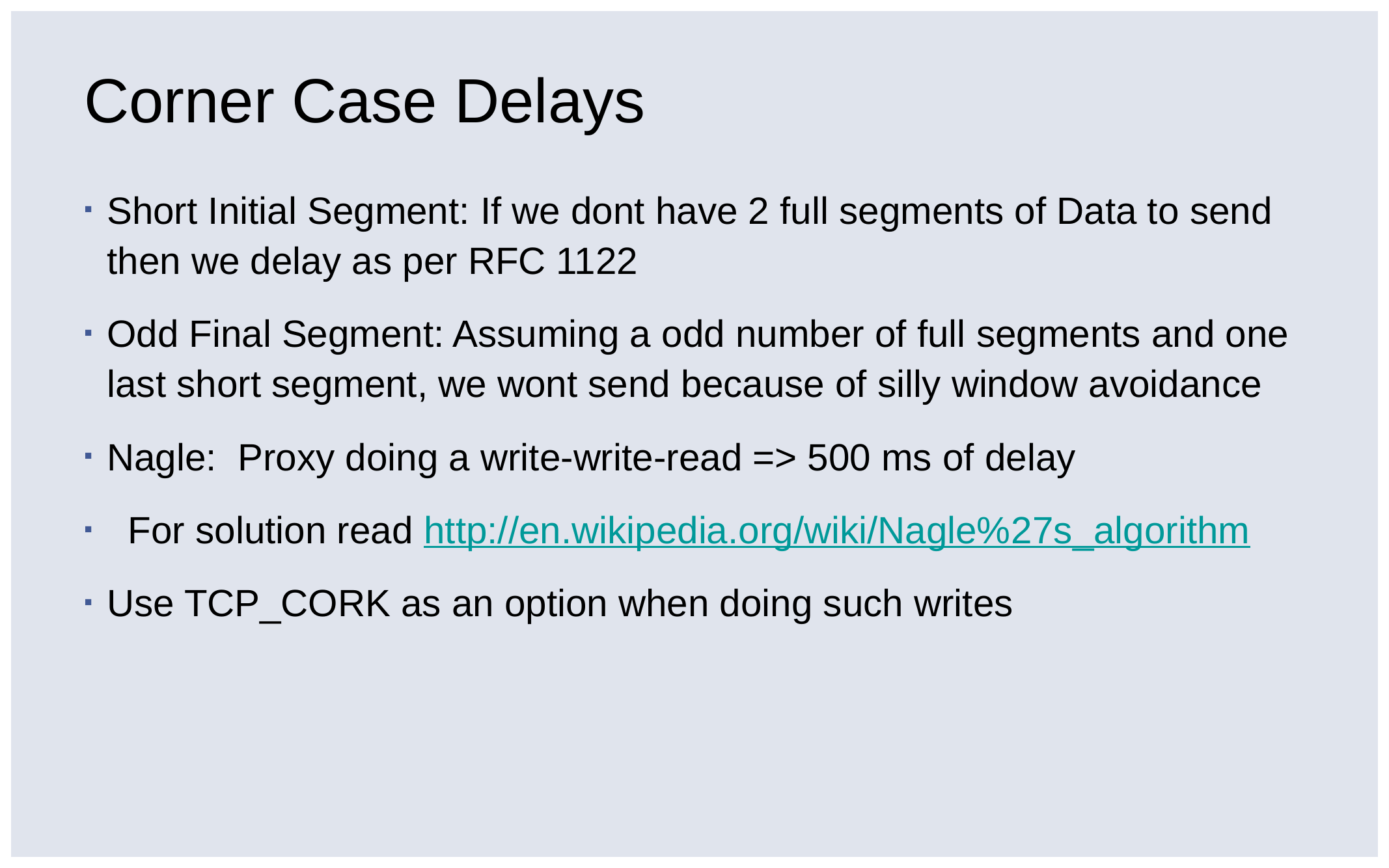

# Corner Case Delays
Short Initial Segment: If we dont have 2 full segments of Data to send then we delay as per RFC 1122
Odd Final Segment: Assuming a odd number of full segments and one last short segment, we wont send because of silly window avoidance
Nagle:  Proxy doing a write-write-read => 500 ms of delay
  For solution read http://en.wikipedia.org/wiki/Nagle%27s_algorithm
Use TCP_CORK as an option when doing such writes